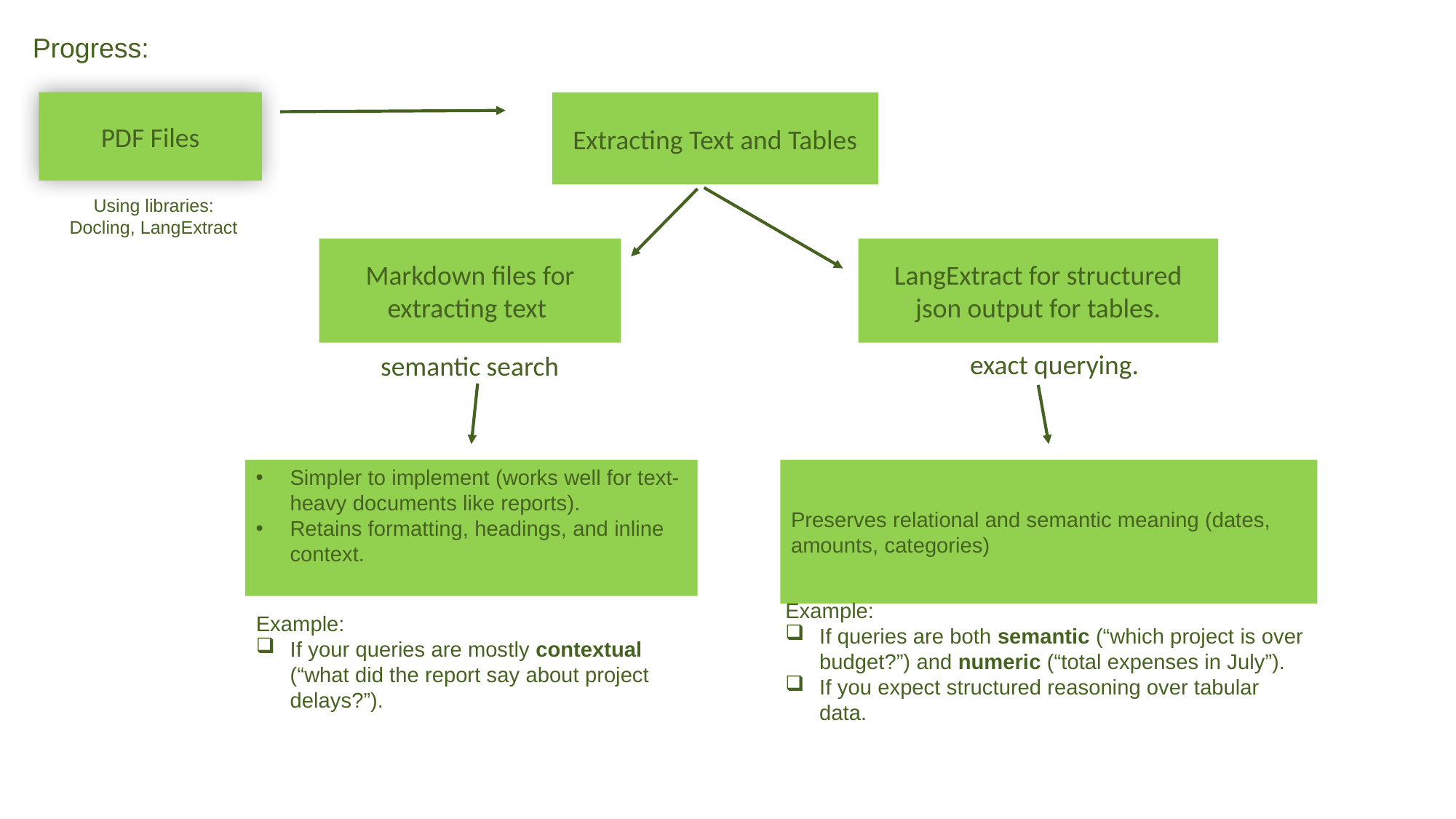

Progress:
PDF Files
Extracting Text and Tables
Using libraries:
Docling, LangExtract
Markdown files for extracting text
LangExtract for structured json output for tables.
exact querying.
semantic search
Simpler to implement (works well for text-heavy documents like reports).
Retains formatting, headings, and inline context.

Preserves relational and semantic meaning (dates, amounts, categories)
Example:
If queries are both semantic (“which project is over budget?”) and numeric (“total expenses in July”).
If you expect structured reasoning over tabular data.
Example:
If your queries are mostly contextual (“what did the report say about project delays?”).